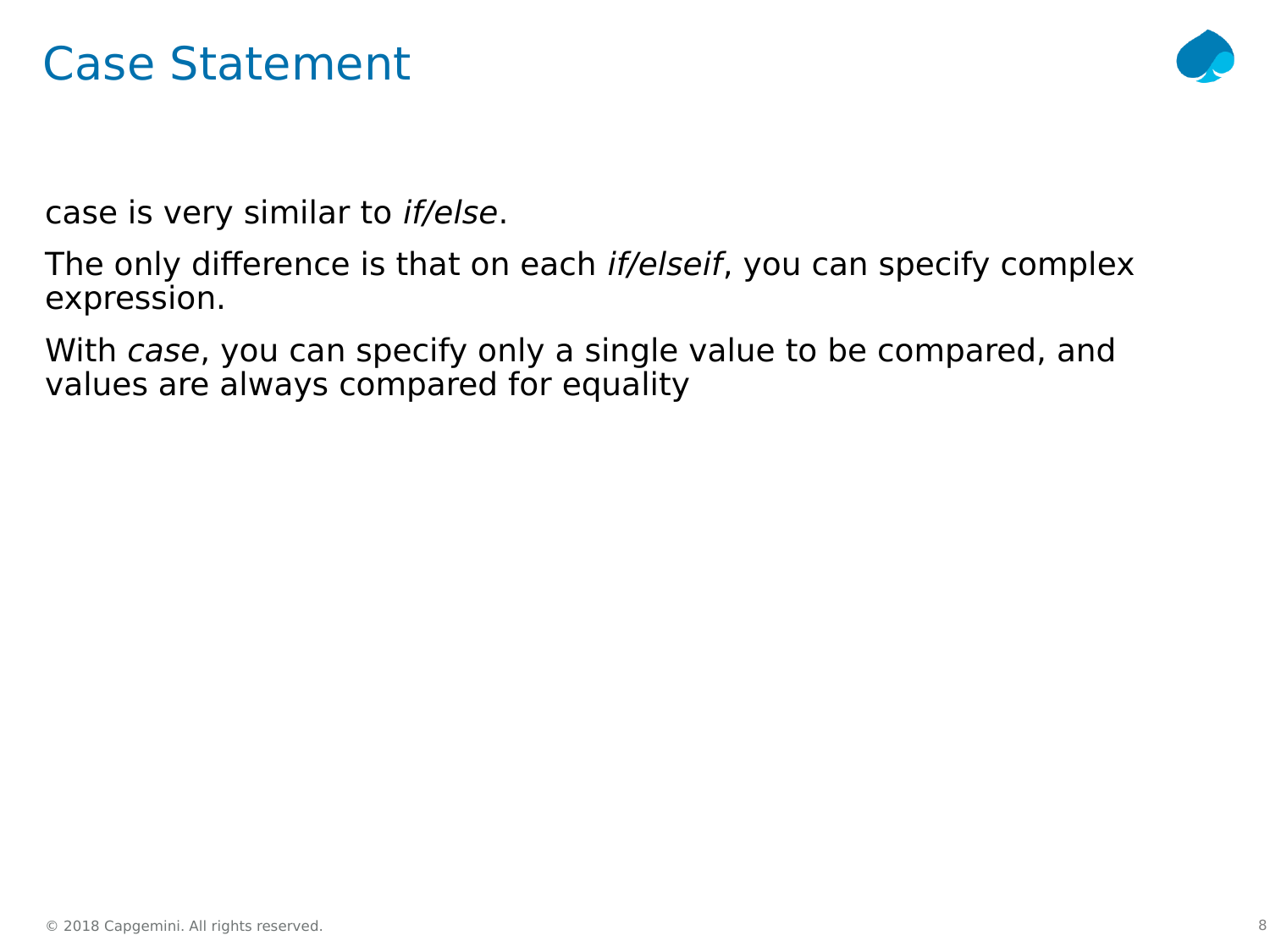

# Case Statement
case is very similar to if/else.
The only difference is that on each if/elseif, you can specify complex expression.
With case, you can specify only a single value to be compared, and values are always compared for equality